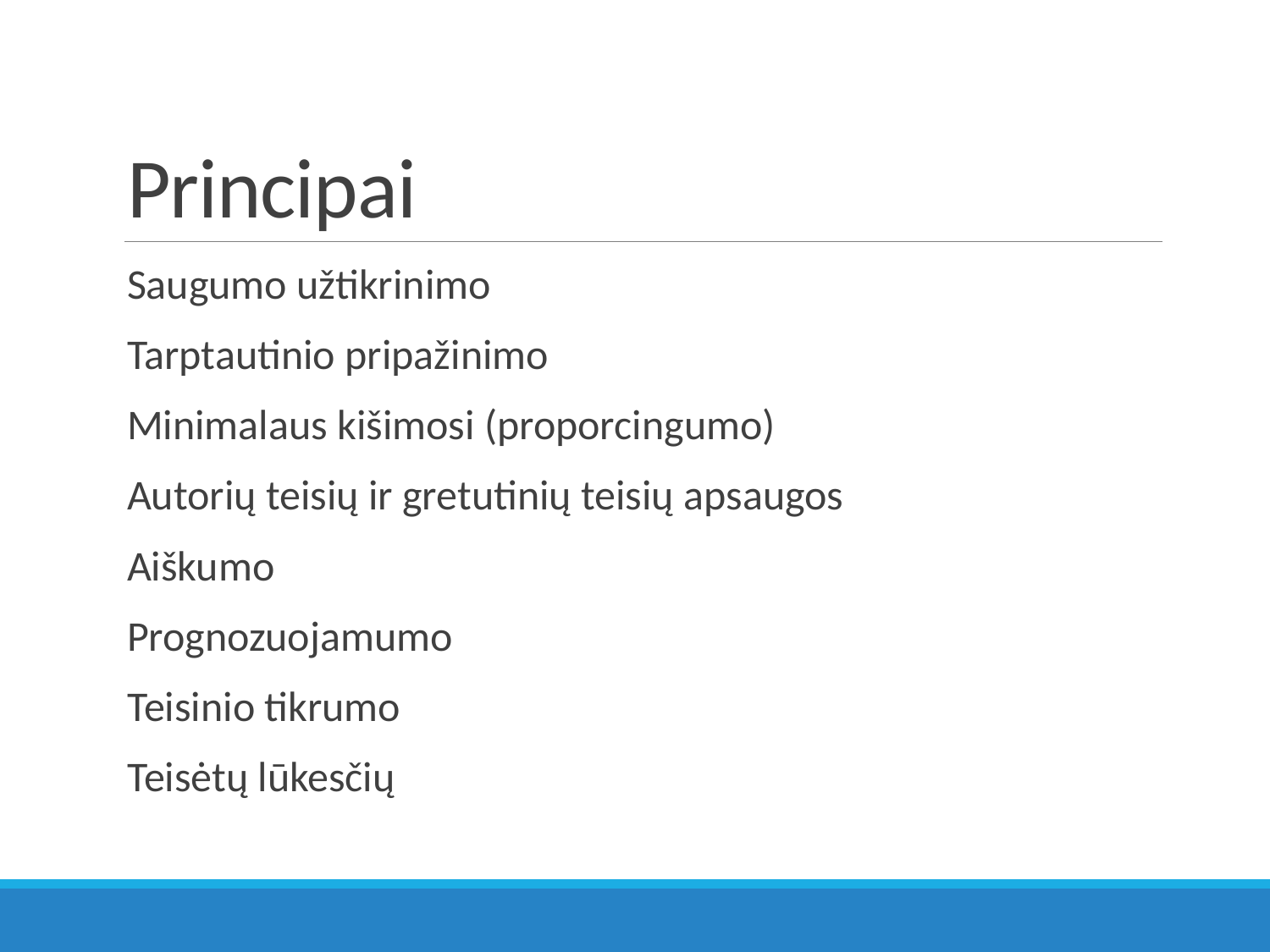

# Principai
Saugumo užtikrinimo
Tarptautinio pripažinimo
Minimalaus kišimosi (proporcingumo)
Autorių teisių ir gretutinių teisių apsaugos
Aiškumo
Prognozuojamumo
Teisinio tikrumo
Teisėtų lūkesčių